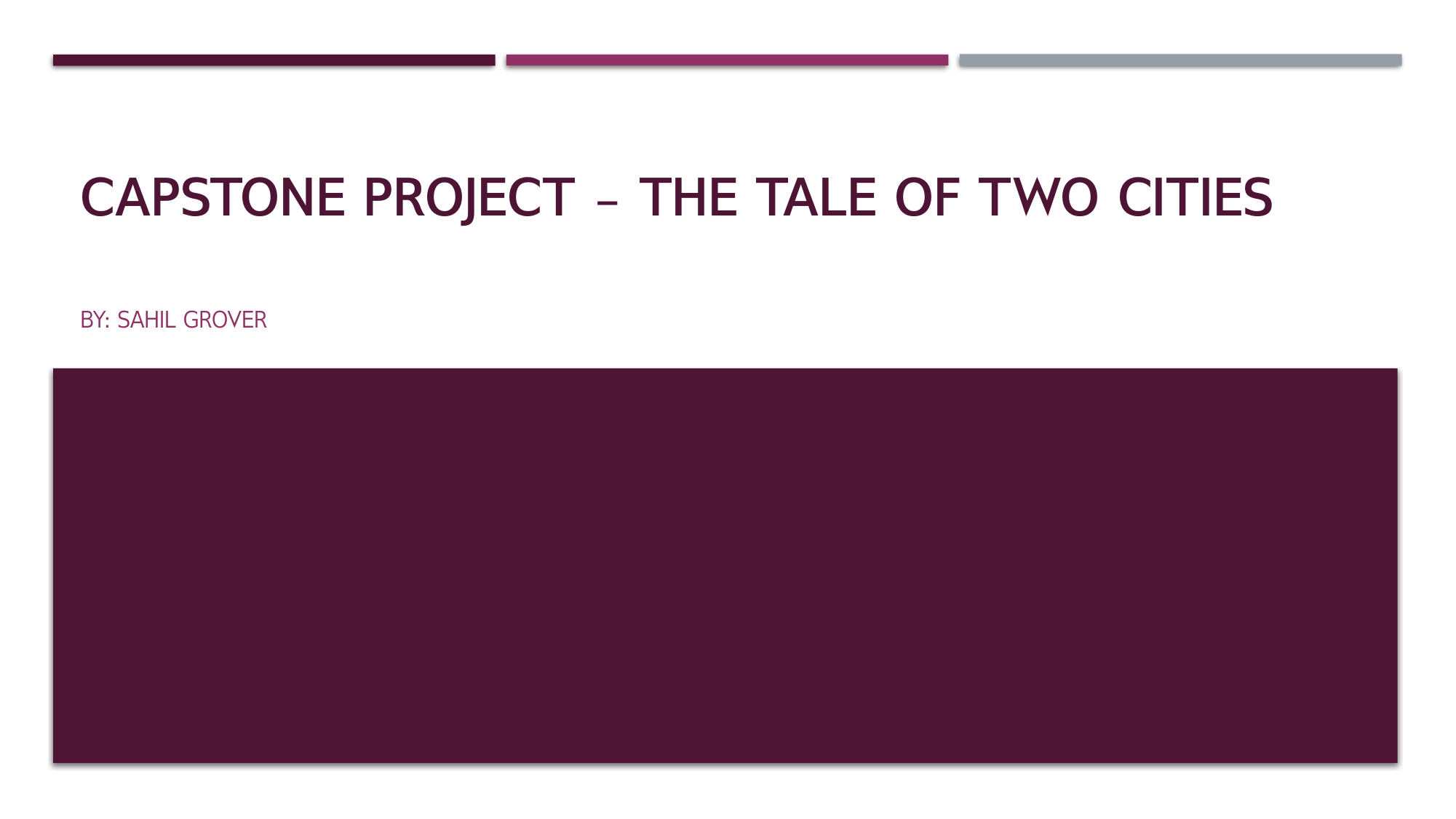

# Capstone Project – The tale of two cities
By: Sahil grover